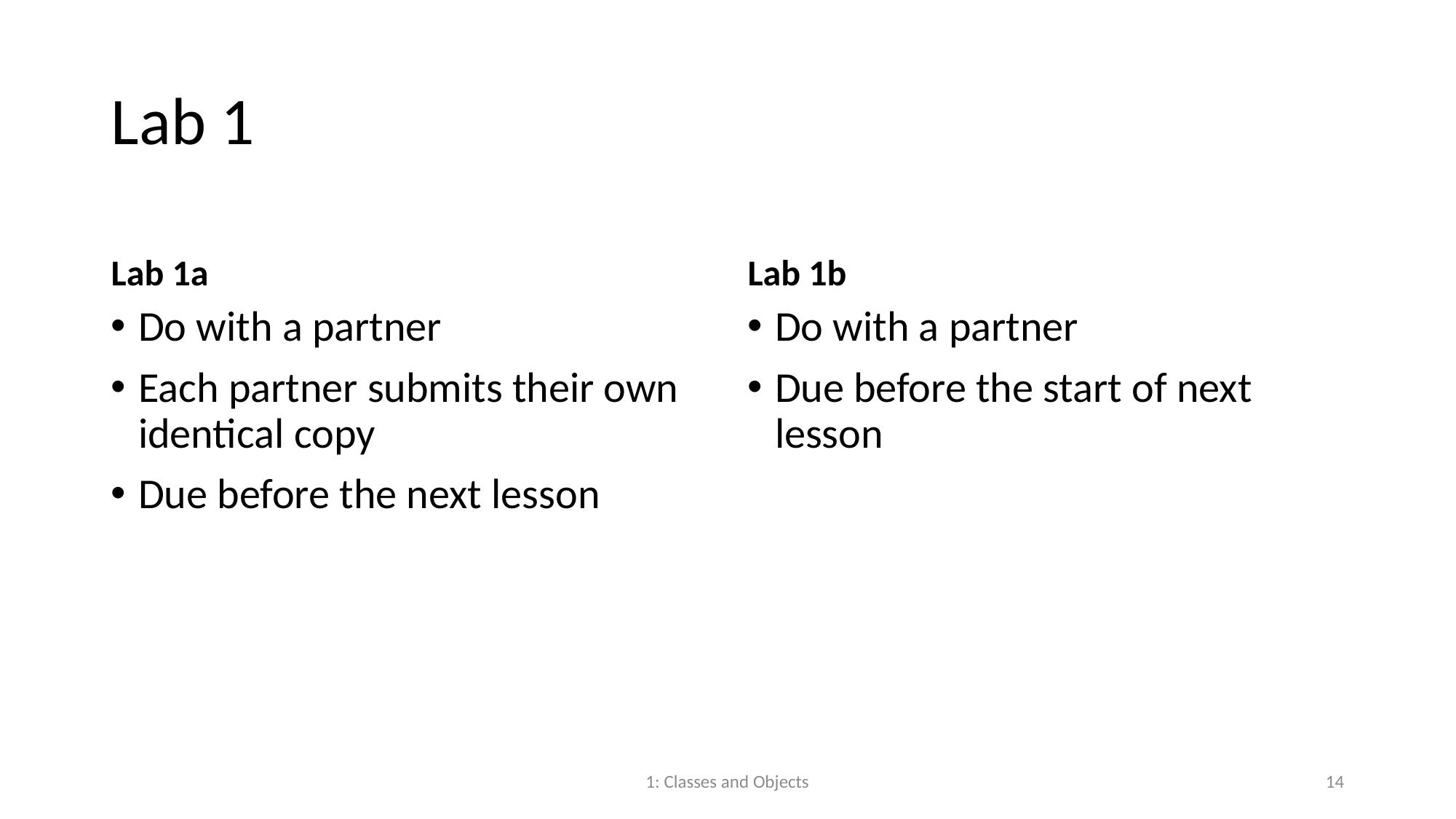

# Lab 1
Lab 1a
Lab 1b
Do with a partner
Each partner submits their own identical copy
Due before the next lesson
Do with a partner
Due before the start of next lesson
1: Classes and Objects
14